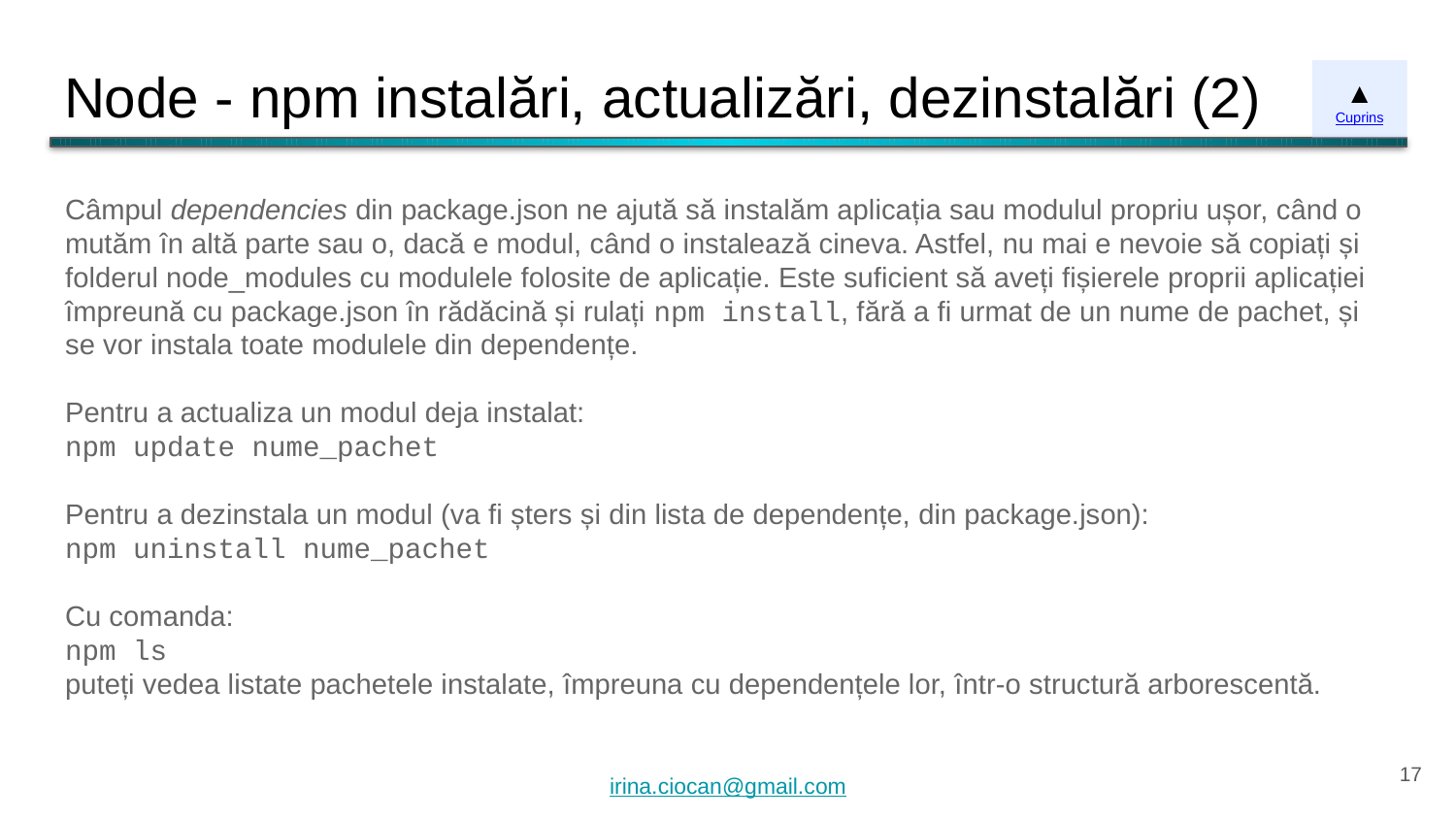

# Node - npm instalări, actualizări, dezinstalări (2)
▲
Cuprins

Câmpul dependencies din package.json ne ajută să instalăm aplicația sau modulul propriu ușor, când o mutăm în altă parte sau o, dacă e modul, când o instalează cineva. Astfel, nu mai e nevoie să copiați și folderul node_modules cu modulele folosite de aplicație. Este suficient să aveți fișierele proprii aplicației împreună cu package.json în rădăcină și rulați npm install, fără a fi urmat de un nume de pachet, și se vor instala toate modulele din dependențe.

Pentru a actualiza un modul deja instalat:
npm update nume_pachet

Pentru a dezinstala un modul (va fi șters și din lista de dependențe, din package.json):
npm uninstall nume_pachet

Cu comanda:
npm ls
puteți vedea listate pachetele instalate, împreuna cu dependențele lor, într-o structură arborescentă.
17
irina.ciocan@gmail.com